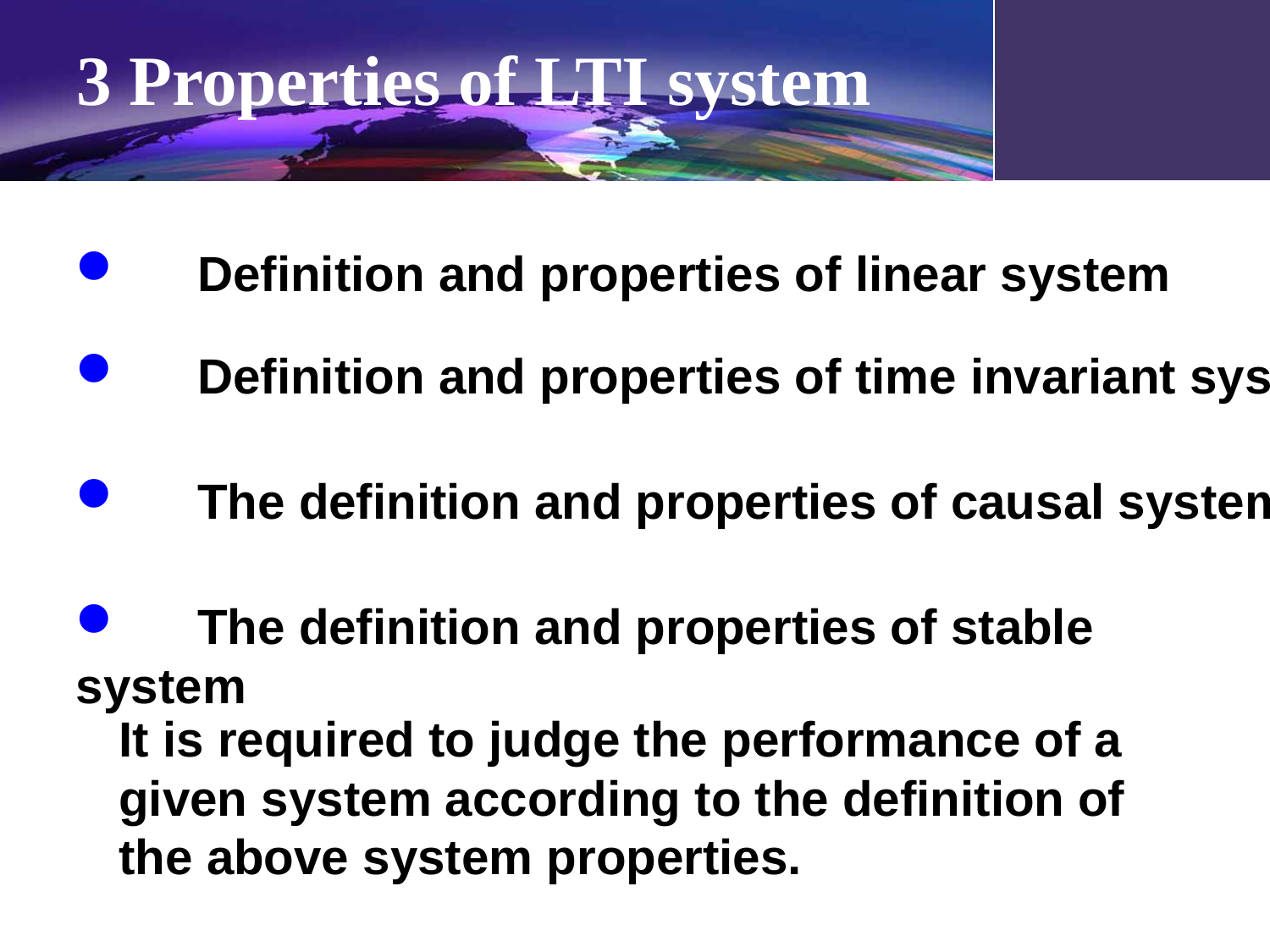

# 3 Properties of LTI system
　 Definition and properties of linear system
　 Definition and properties of time invariant system
　 The definition and properties of causal system
　 The definition and properties of stable system
It is required to judge the performance of a given system according to the definition of the above system properties.